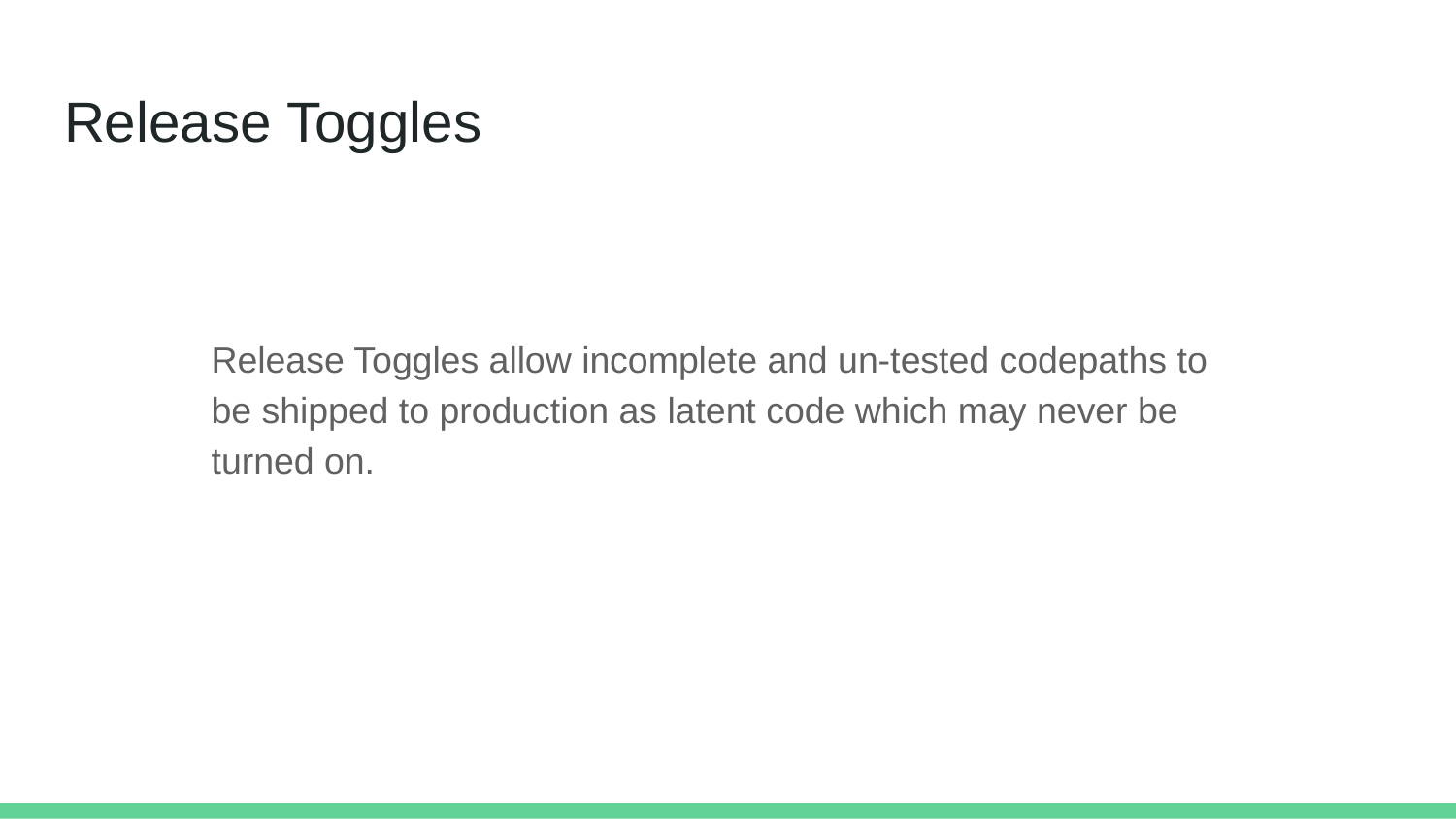

# Release Toggles
Release Toggles allow incomplete and un-tested codepaths to be shipped to production as latent code which may never be turned on.